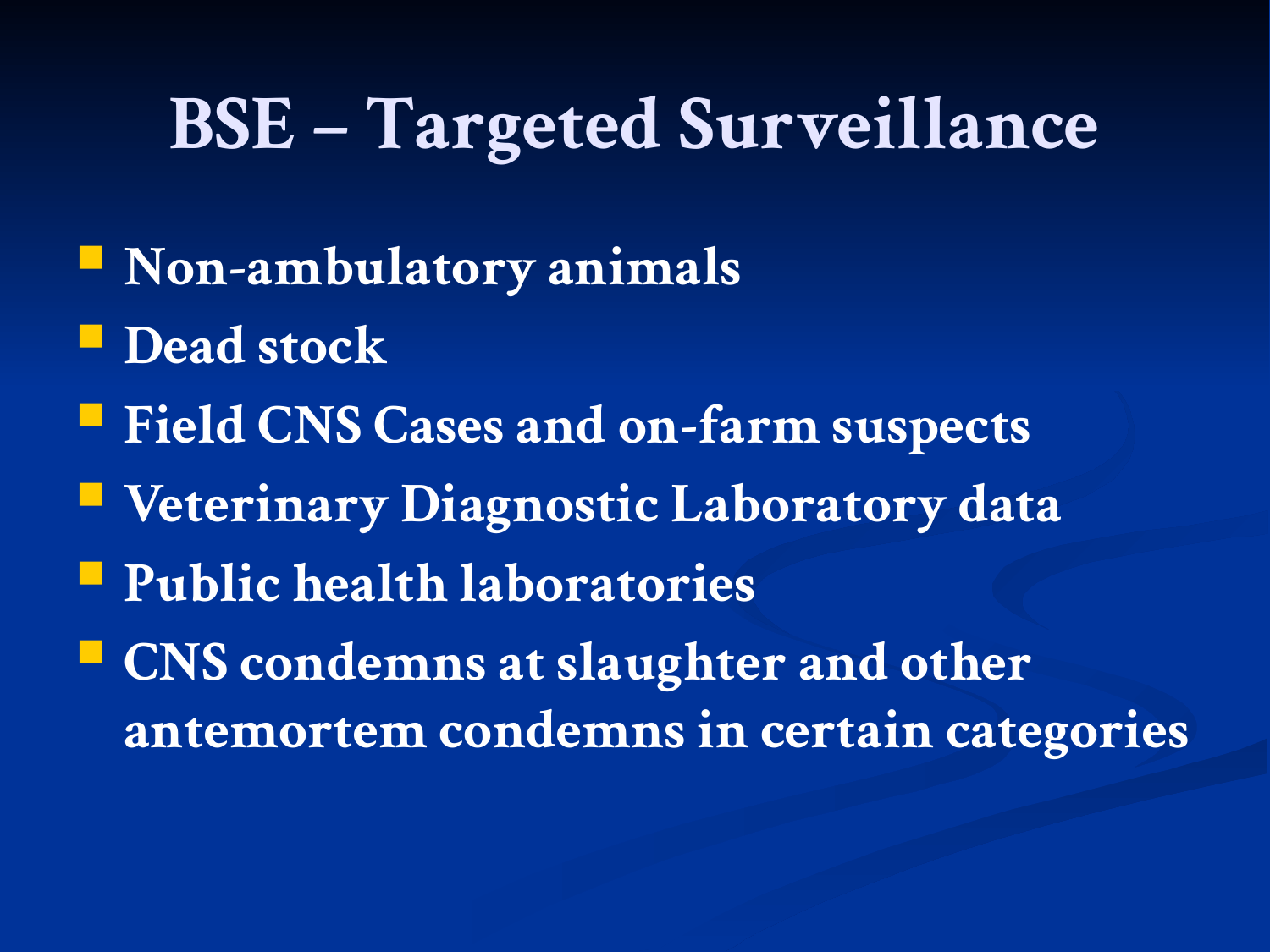

# BSE – Targeted Surveillance
Non-ambulatory animals
Dead stock
Field CNS Cases and on-farm suspects
Veterinary Diagnostic Laboratory data
Public health laboratories
CNS condemns at slaughter and other          antemortem condemns in certain categories